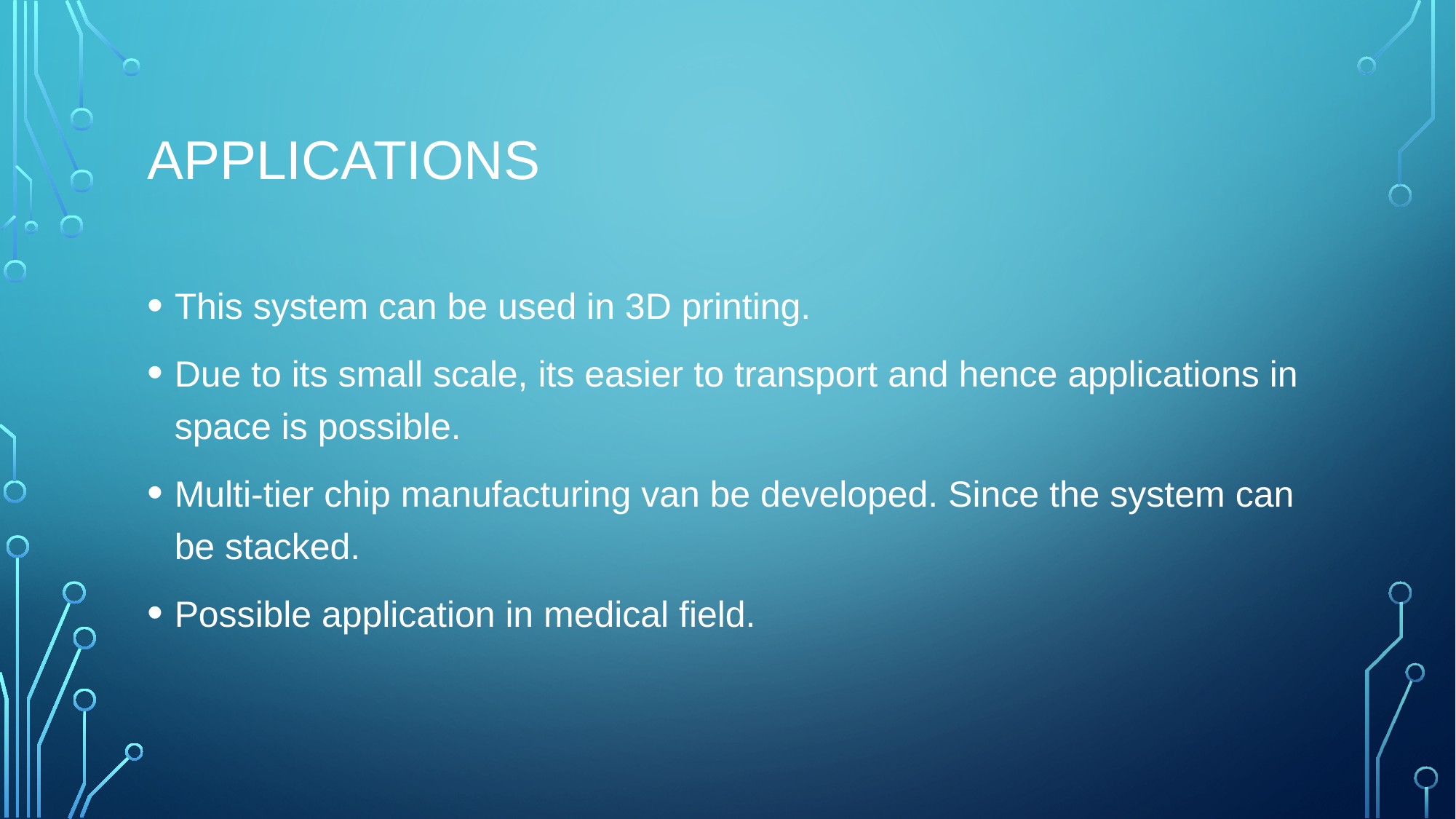

# applications
This system can be used in 3D printing.
Due to its small scale, its easier to transport and hence applications in space is possible.
Multi-tier chip manufacturing van be developed. Since the system can be stacked.
Possible application in medical field.